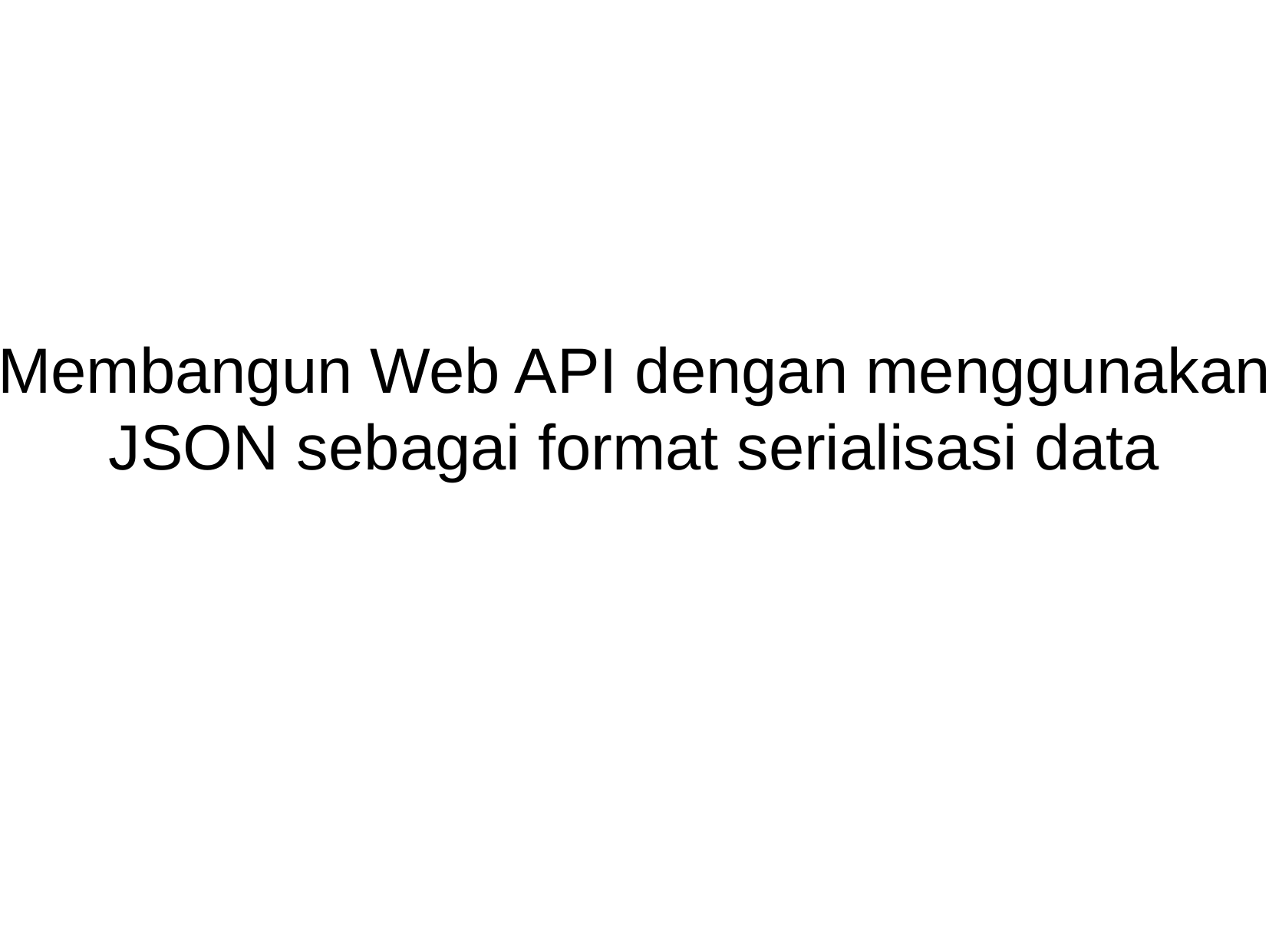

Membangun Web API dengan menggunakan
JSON sebagai format serialisasi data